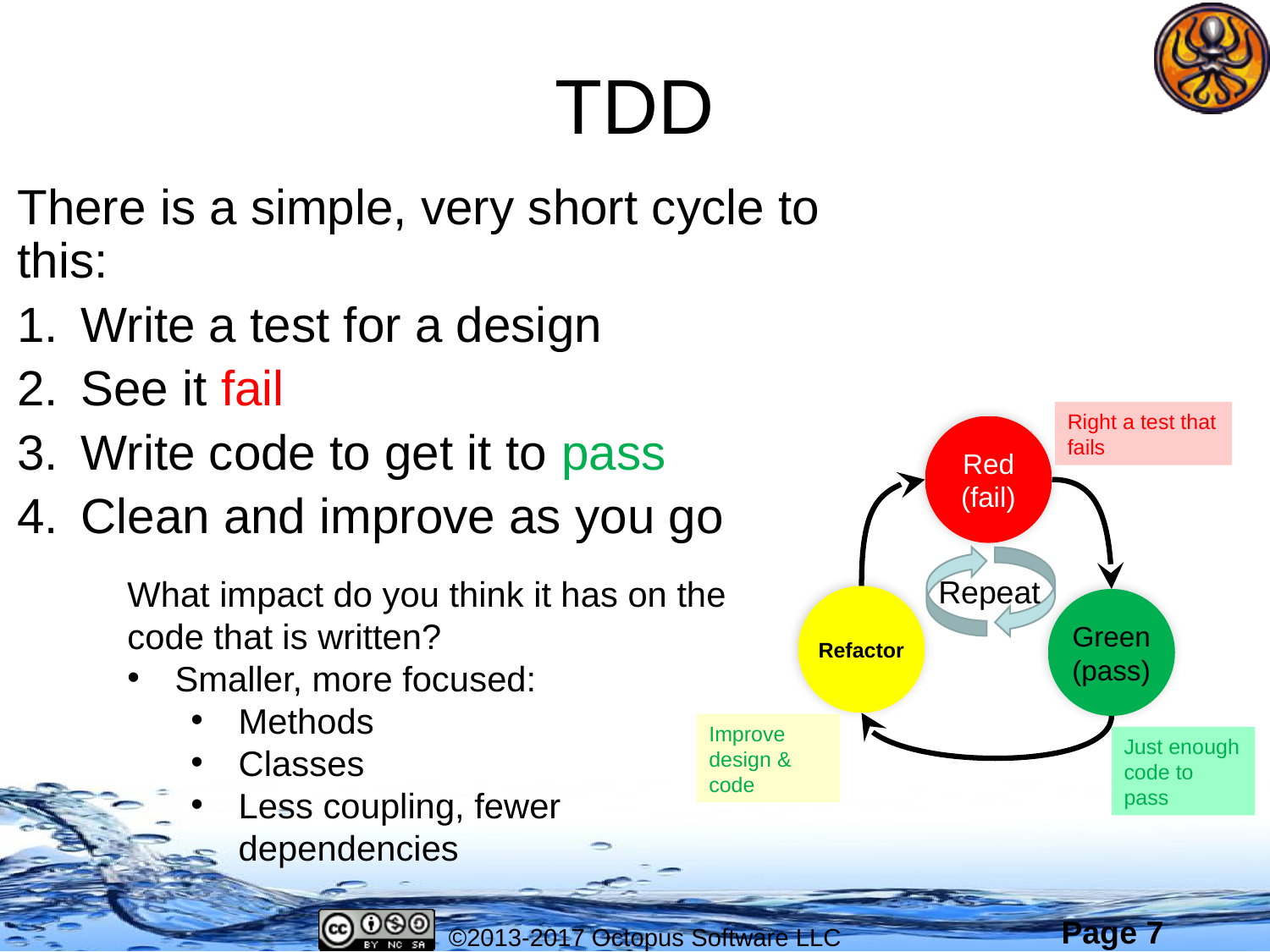

# TDD
There is a simple, very short cycle to this:
Write a test for a design
See it fail
Write code to get it to pass
Clean and improve as you go
Right a test that fails
Red (fail)

Repeat
Refactor
Green (pass)
Improve design & code
Just enough code to pass
What impact do you think it has on the code that is written?
Smaller, more focused:
Methods
Classes
Less coupling, fewer dependencies
©2013-2017 Octopus Software LLC